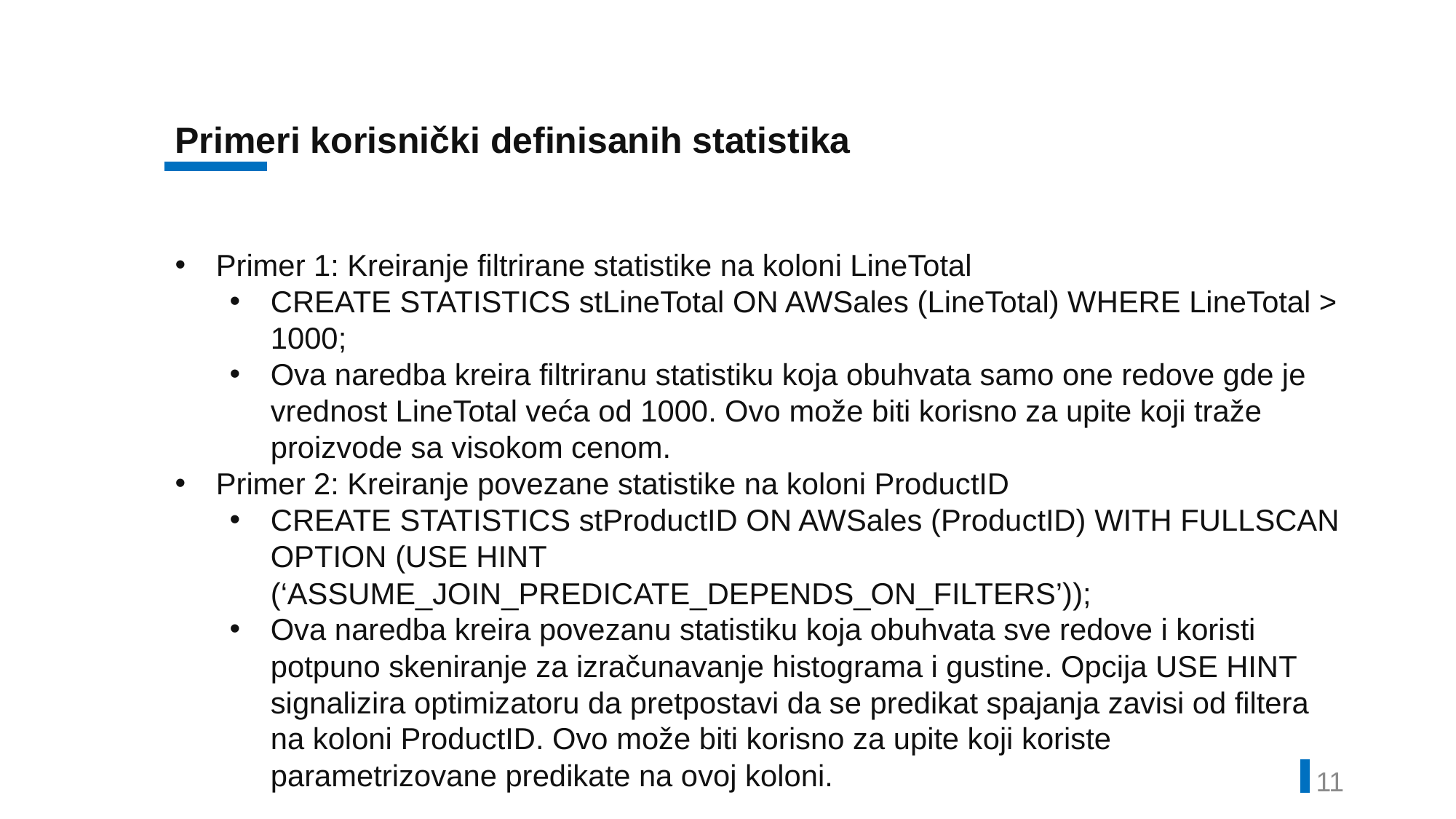

Primeri korisnički definisanih statistika
Primer 1: Kreiranje filtrirane statistike na koloni LineTotal
CREATE STATISTICS stLineTotal ON AWSales (LineTotal) WHERE LineTotal > 1000;
Ova naredba kreira filtriranu statistiku koja obuhvata samo one redove gde je vrednost LineTotal veća od 1000. Ovo može biti korisno za upite koji traže proizvode sa visokom cenom.
Primer 2: Kreiranje povezane statistike na koloni ProductID
CREATE STATISTICS stProductID ON AWSales (ProductID) WITH FULLSCAN OPTION (USE HINT (‘ASSUME_JOIN_PREDICATE_DEPENDS_ON_FILTERS’));
Ova naredba kreira povezanu statistiku koja obuhvata sve redove i koristi potpuno skeniranje za izračunavanje histograma i gustine. Opcija USE HINT signalizira optimizatoru da pretpostavi da se predikat spajanja zavisi od filtera na koloni ProductID. Ovo može biti korisno za upite koji koriste parametrizovane predikate na ovoj koloni.
11